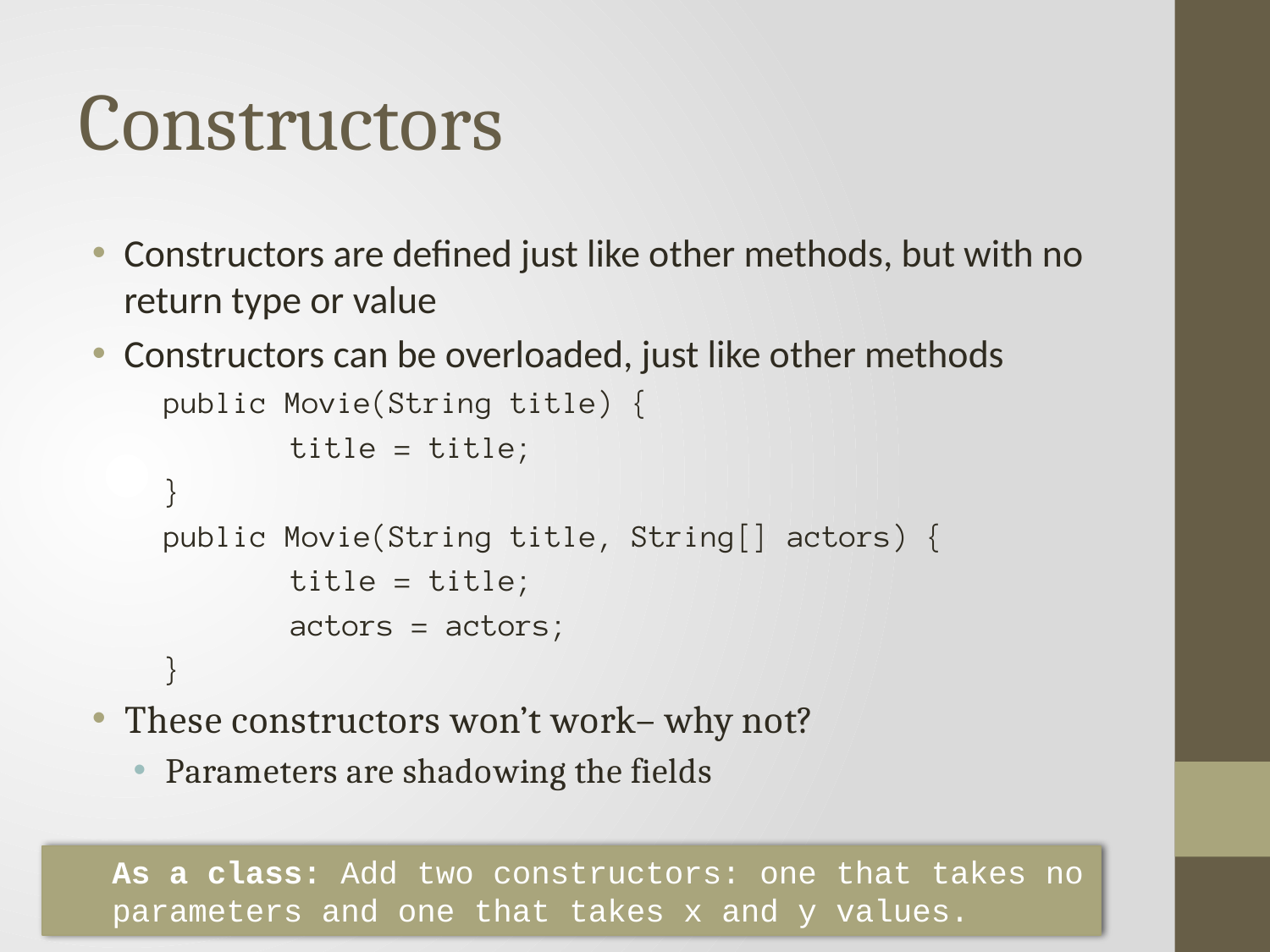

# Constructors
Constructors are defined just like other methods, but with no return type or value
Constructors can be overloaded, just like other methods
public Movie(String title) {
	title = title;
}
public Movie(String title, String[] actors) {
	title = title;
	actors = actors;
}
These constructors won’t work– why not?
Parameters are shadowing the fields
As a class: Add two constructors: one that takes no parameters and one that takes x and y values.